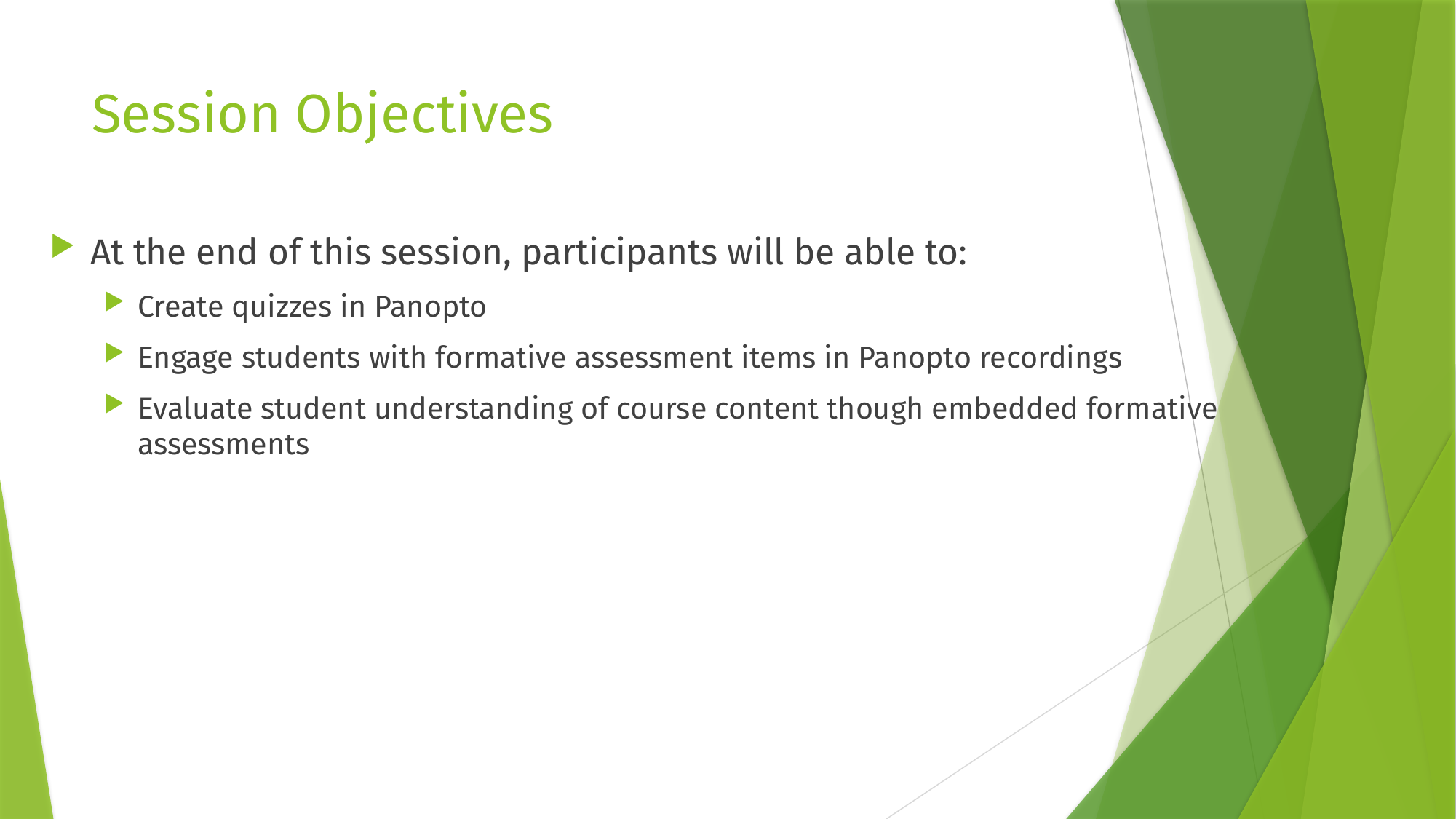

# Session Objectives
At the end of this session, participants will be able to:
Create quizzes in Panopto
Engage students with formative assessment items in Panopto recordings
Evaluate student understanding of course content though embedded formative assessments